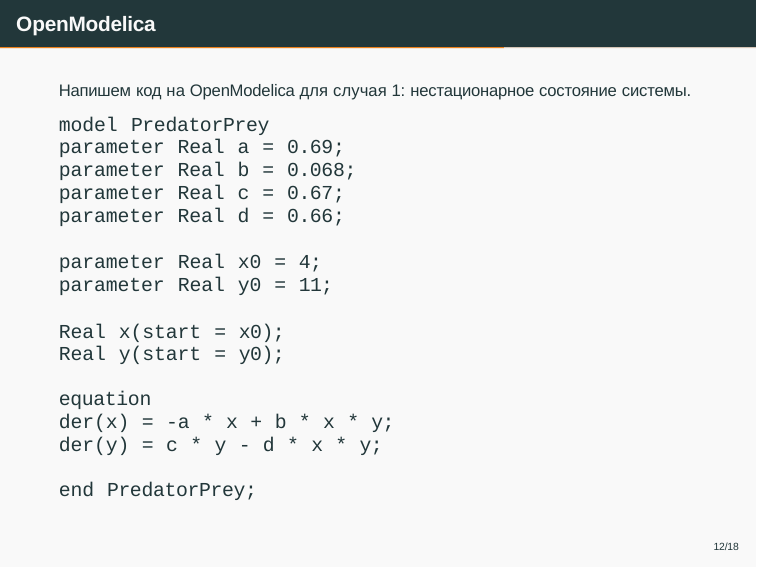

# OpenModelica

Напишем код на OpenModelica для случая 1: нестационарное состояние системы.
model PredatorPrey parameter Real a = 0.69; parameter Real b = 0.068; parameter Real c = 0.67; parameter Real d = 0.66;

parameter Real x0 = 4; parameter Real y0 = 11;

Real x(start = x0); Real y(start = y0);
equation
der(x) = -a * x + b * x * y; der(y) = c * y - d * x * y;
end PredatorPrey;
12/18